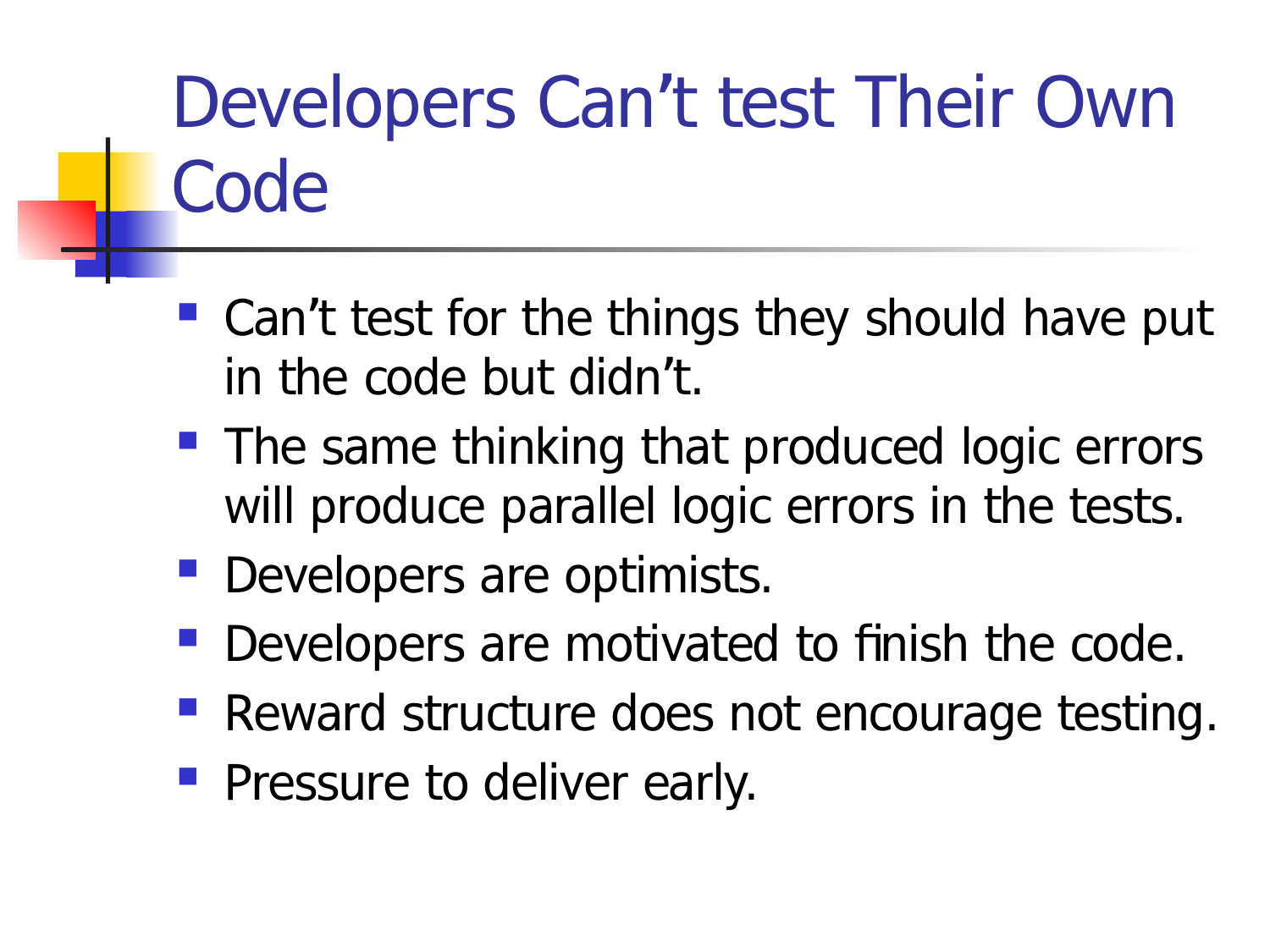

# Developers Can’t test Their Own Code
Can’t test for the things they should have put in the code but didn’t.
The same thinking that produced logic errors will produce parallel logic errors in the tests.
Developers are optimists.
Developers are motivated to finish the code.
Reward structure does not encourage testing.
Pressure to deliver early.